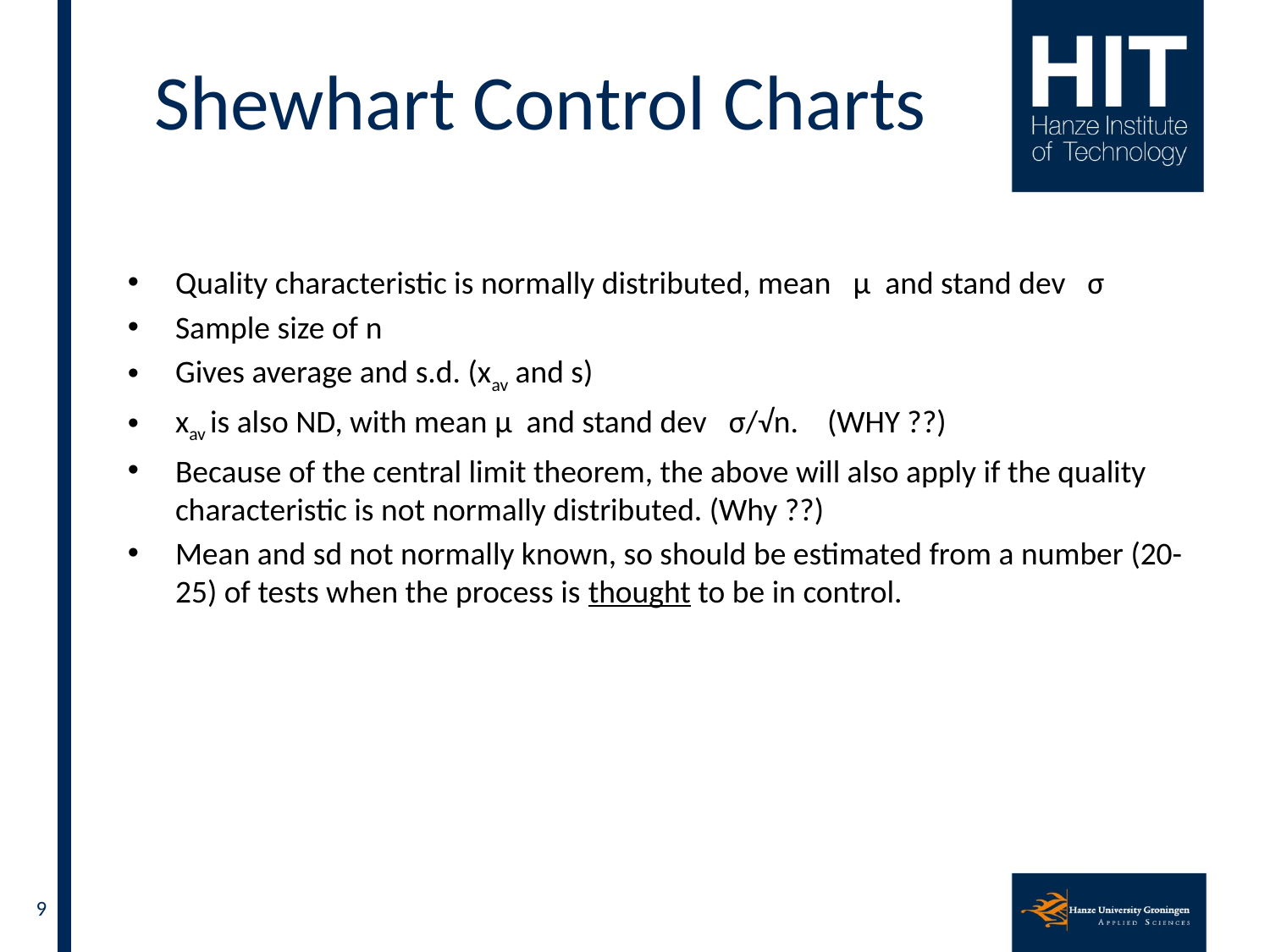

# Shewhart Control Charts
Quality characteristic is normally distributed, mean   μ  and stand dev   σ
Sample size of n
Gives average and s.d. (xav and s)
xav is also ND, with mean μ  and stand dev   σ/√n.    (WHY ??)
Because of the central limit theorem, the above will also apply if the quality characteristic is not normally distributed. (Why ??)
Mean and sd not normally known, so should be estimated from a number (20-25) of tests when the process is thought to be in control.

16 February 2011
9